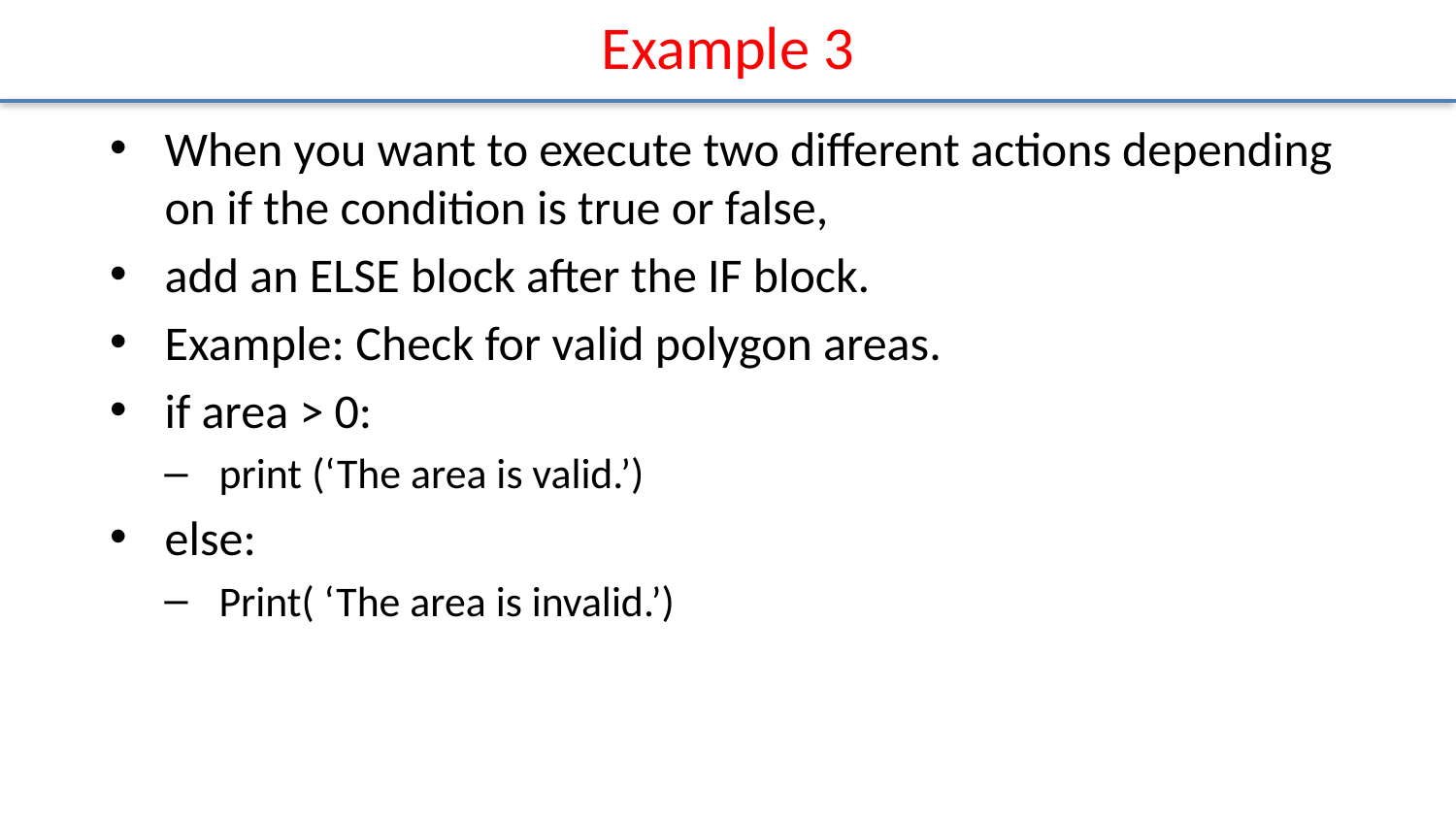

# Example 3
When you want to execute two different actions depending on if the condition is true or false,
add an ELSE block after the IF block.
Example: Check for valid polygon areas.
if area > 0:
print (‘The area is valid.’)
else:
Print( ‘The area is invalid.’)